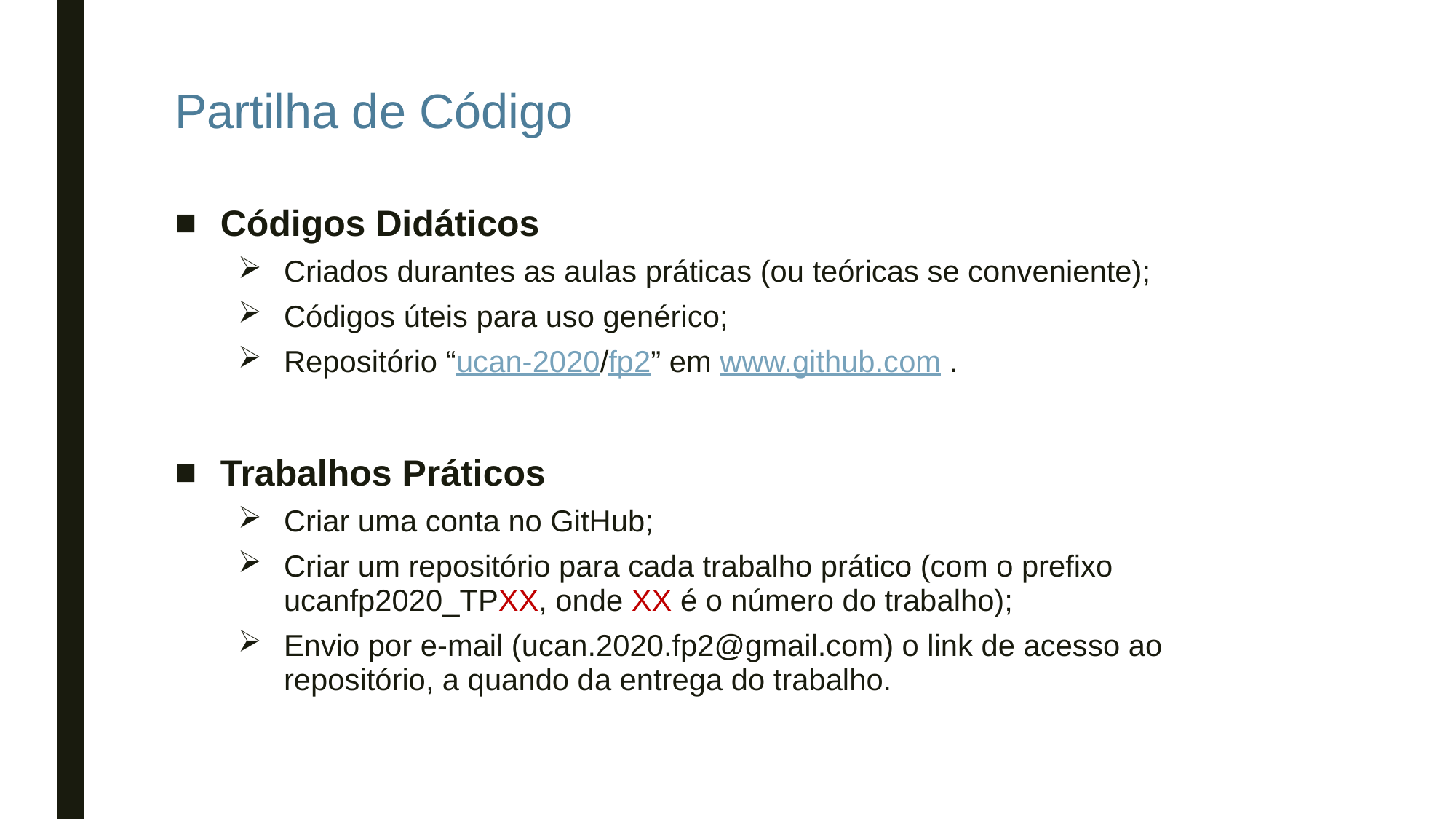

# Partilha de Código
Códigos Didáticos
Criados durantes as aulas práticas (ou teóricas se conveniente);
Códigos úteis para uso genérico;
Repositório “ucan-2020/fp2” em www.github.com .

Trabalhos Práticos
Criar uma conta no GitHub;
Criar um repositório para cada trabalho prático (com o prefixo ucanfp2020_TPXX, onde XX é o número do trabalho);
Envio por e-mail (ucan.2020.fp2@gmail.com) o link de acesso ao repositório, a quando da entrega do trabalho.